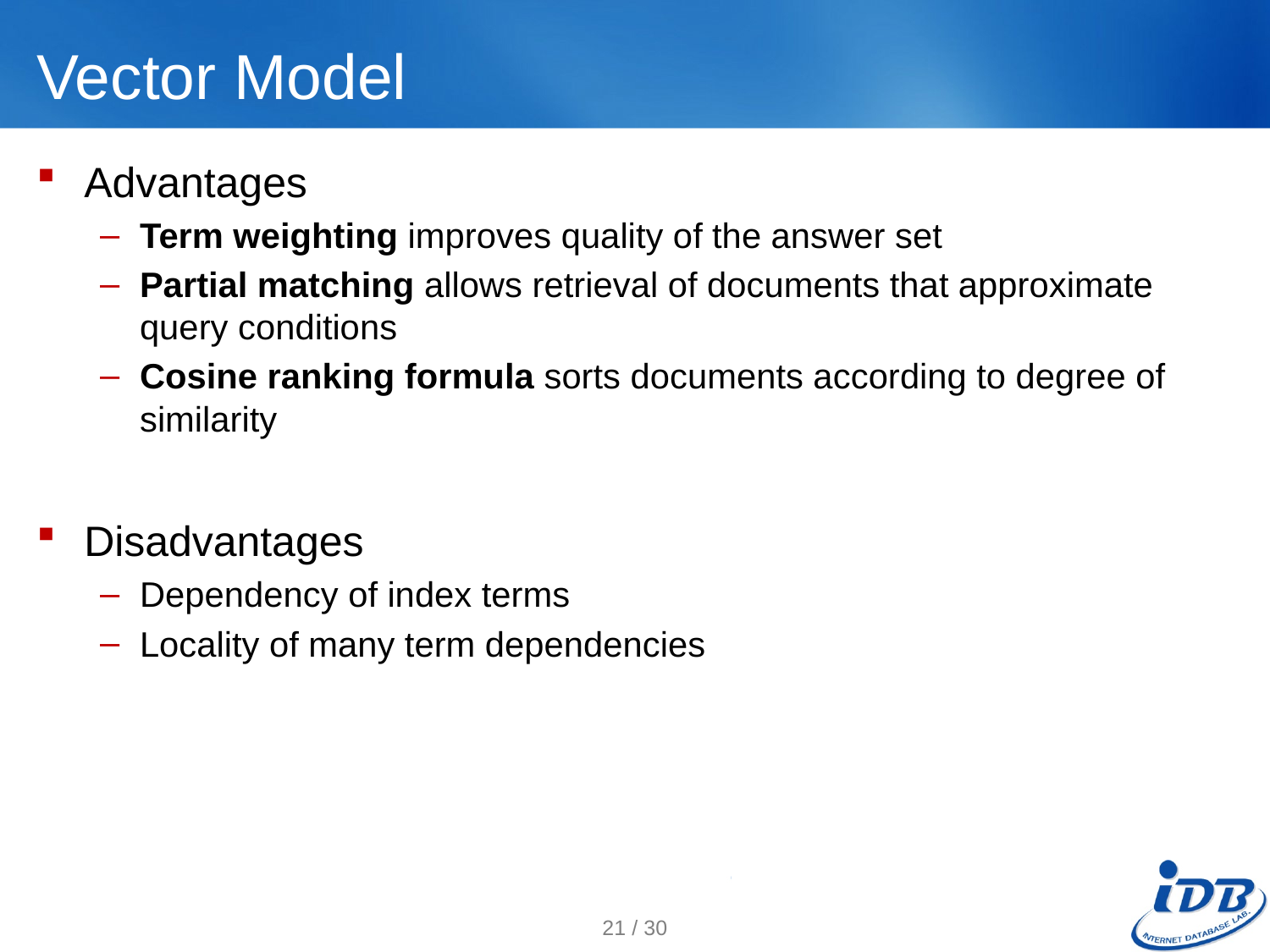

# Vector Model
Advantages
Term weighting improves quality of the answer set
Partial matching allows retrieval of documents that approximate query conditions
Cosine ranking formula sorts documents according to degree of similarity

Disadvantages
Dependency of index terms
Locality of many term dependencies
21 / 30